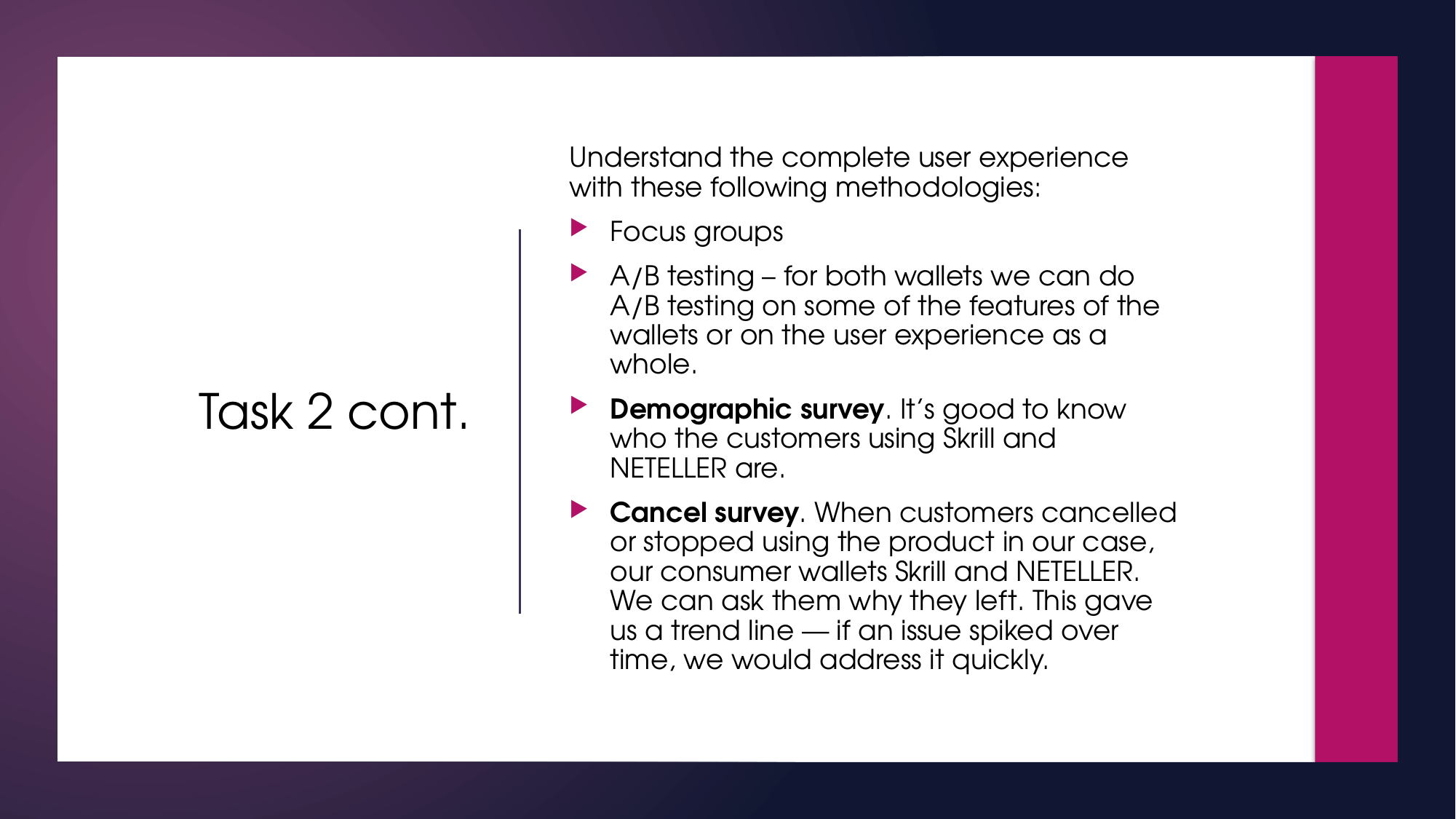

Understand the complete user experience with these following methodologies:
Focus groups
A/B testing – for both wallets we can do A/B testing on some of the features of the wallets or on the user experience as a whole.
Demographic survey. It’s good to know who the customers using Skrill and NETELLER are.
Cancel survey. When customers cancelled or stopped using the product in our case, our consumer wallets Skrill and NETELLER. We can ask them why they left. This gave us a trend line — if an issue spiked over time, we would address it quickly.
# Task 2 cont.